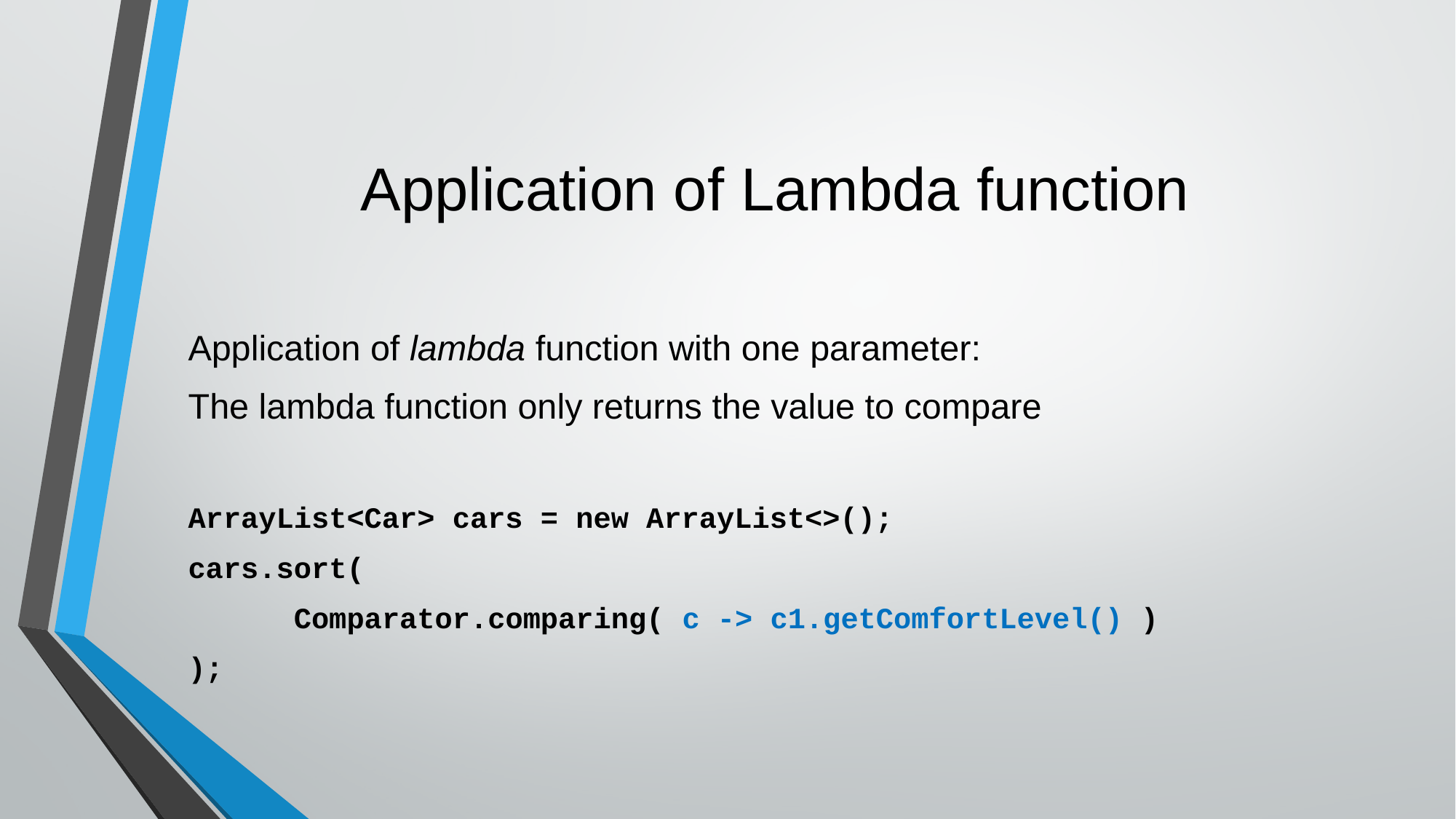

# Application of Lambda function
Application of lambda function with one parameter:
The lambda function only returns the value to compare

ArrayList<Car> cars = new ArrayList<>();
cars.sort(
	Comparator.comparing( c -> c1.getComfortLevel() )
);